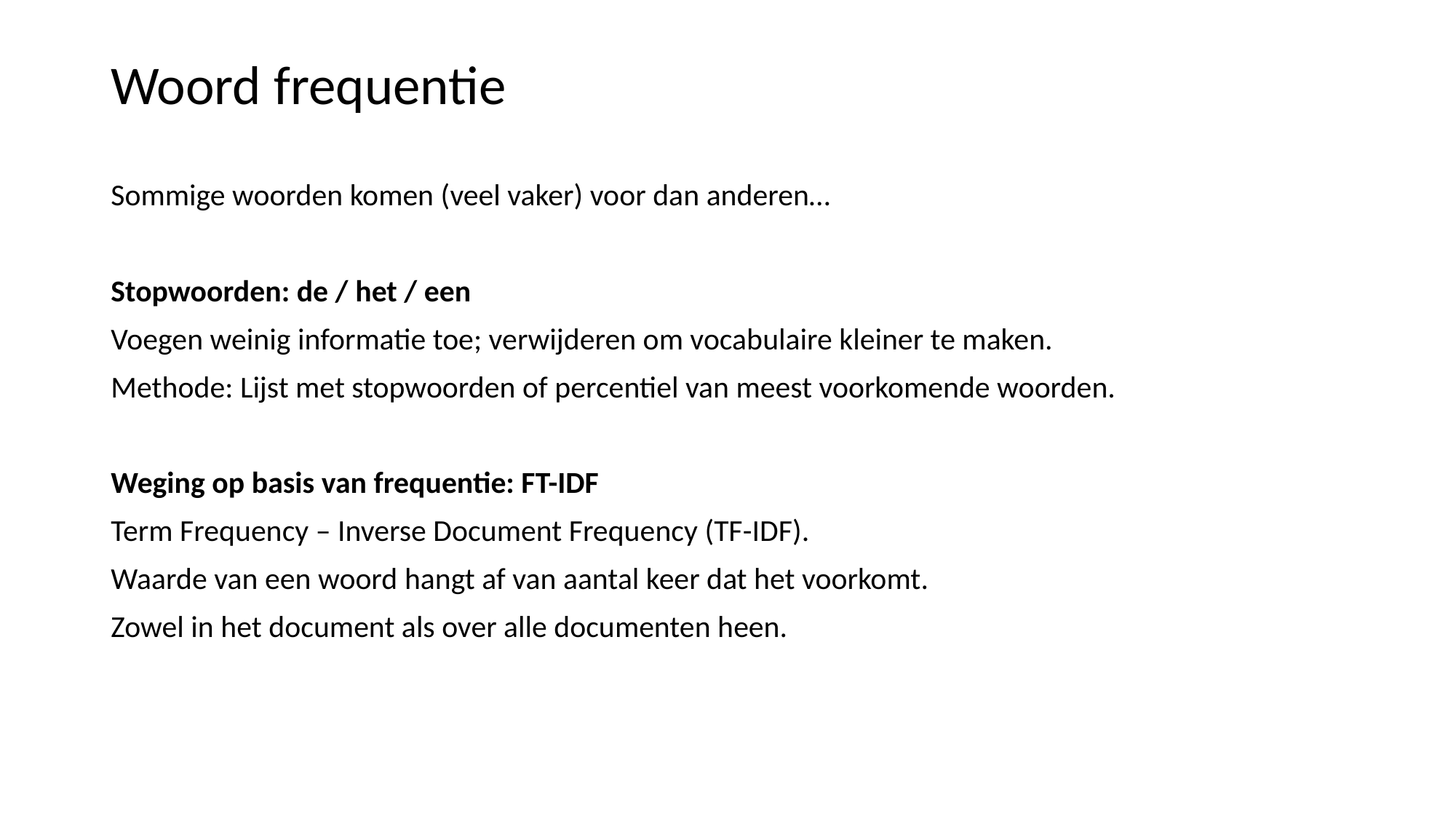

# Woord frequentie
Sommige woorden komen (veel vaker) voor dan anderen…

Stopwoorden: de / het / een
Voegen weinig informatie toe; verwijderen om vocabulaire kleiner te maken.
Methode: Lijst met stopwoorden of percentiel van meest voorkomende woorden.

Weging op basis van frequentie: FT-IDF
Term Frequency – Inverse Document Frequency (TF-IDF).
Waarde van een woord hangt af van aantal keer dat het voorkomt.
Zowel in het document als over alle documenten heen.